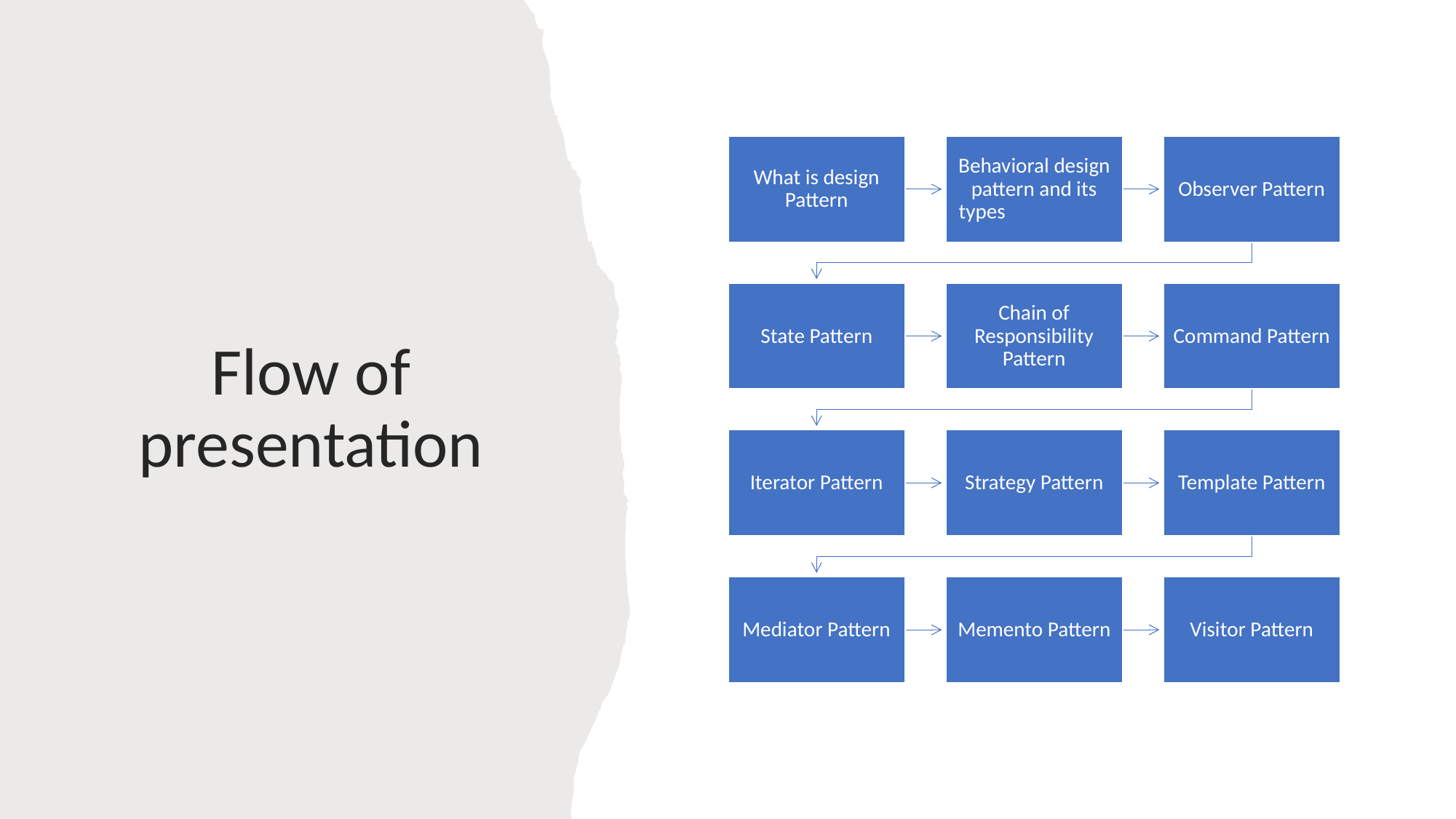

What is design Pattern

Behavioral design pattern and its types

Observer Pattern

State Pattern

Chain of Responsibility Pattern

Command Pattern

Iterator Pattern

Strategy Pattern

Template Pattern

Mediator Pattern

Memento Pattern
Visitor Pattern
# Flow of presentation